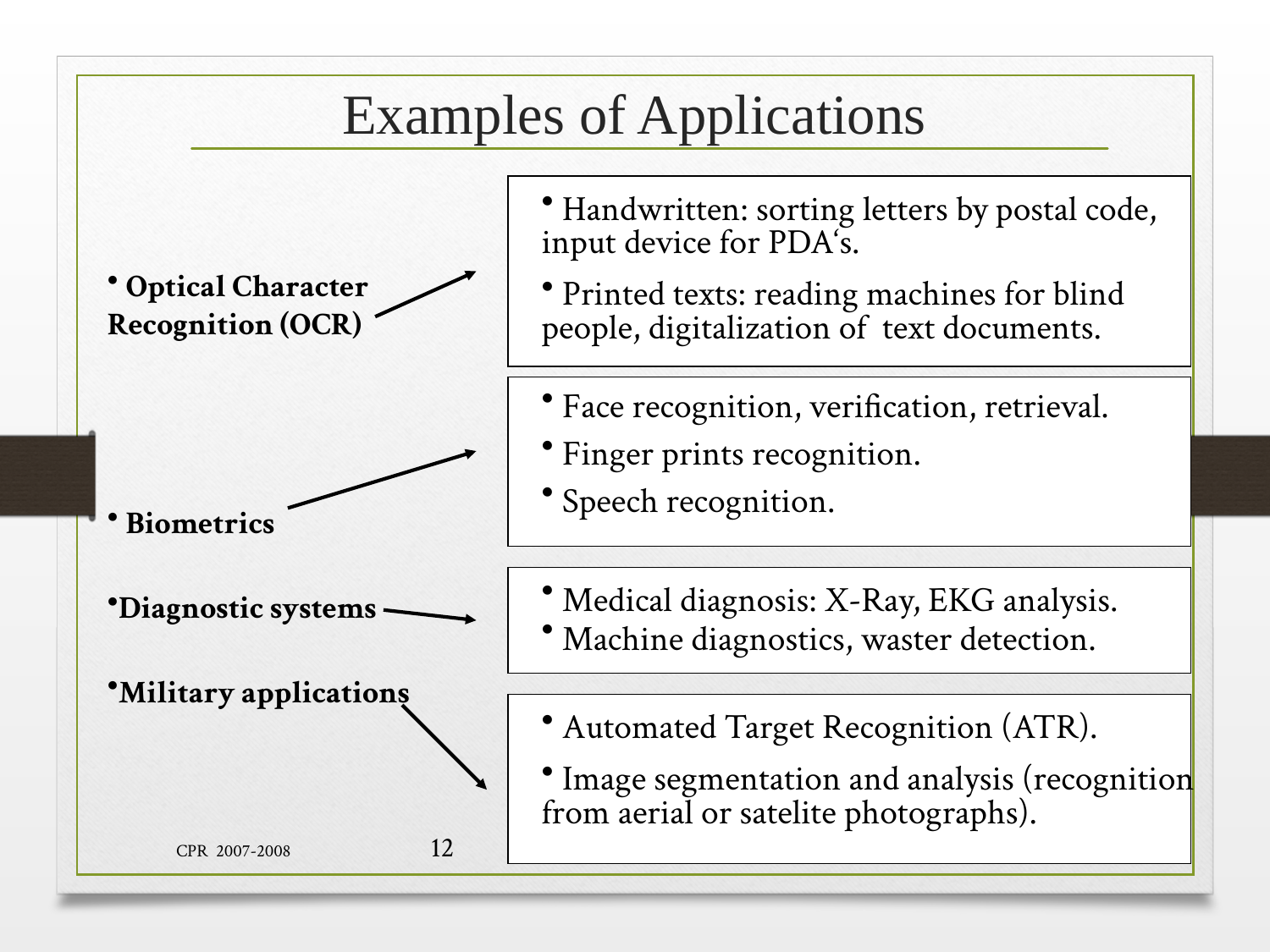

# Examples of Applications

 Handwritten: sorting letters by postal code, input device for PDA‘s.
 Printed texts: reading machines for blind people, digitalization of  text documents.
 Optical Character Recognition (OCR)

 Biometrics
Diagnostic systems
Military applications

 Face recognition, verification, retrieval.
 Finger prints recognition.
 Speech recognition.

 Medical diagnosis: X-Ray, EKG analysis.
 Machine diagnostics, waster detection.

 Automated Target Recognition (ATR).
 Image segmentation and analysis (recognition from aerial or satelite photographs).
CPR  2007-2008                      12